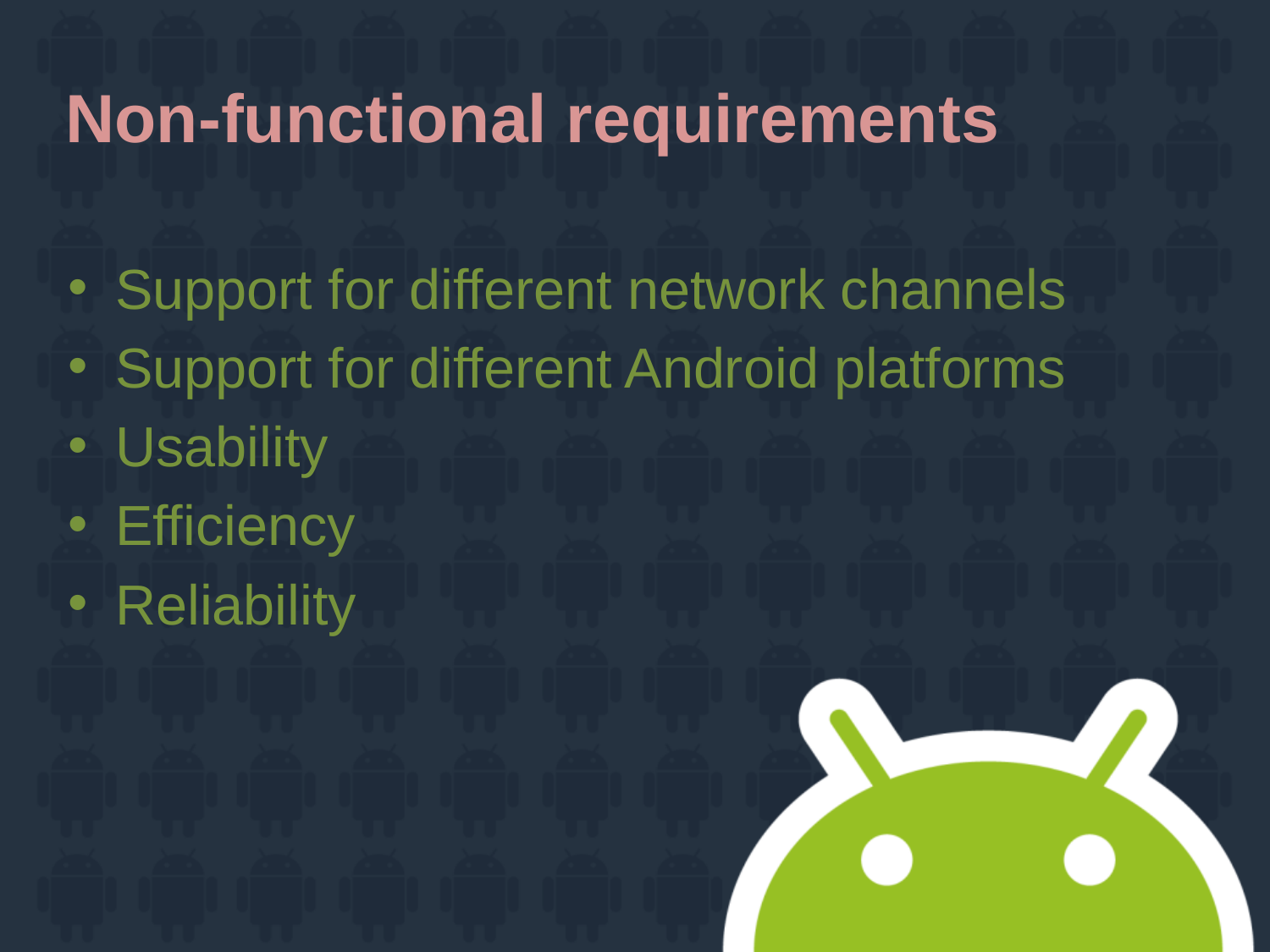

# Non-functional requirements
Support for different network channels
Support for different Android platforms
Usability
Efficiency
Reliability